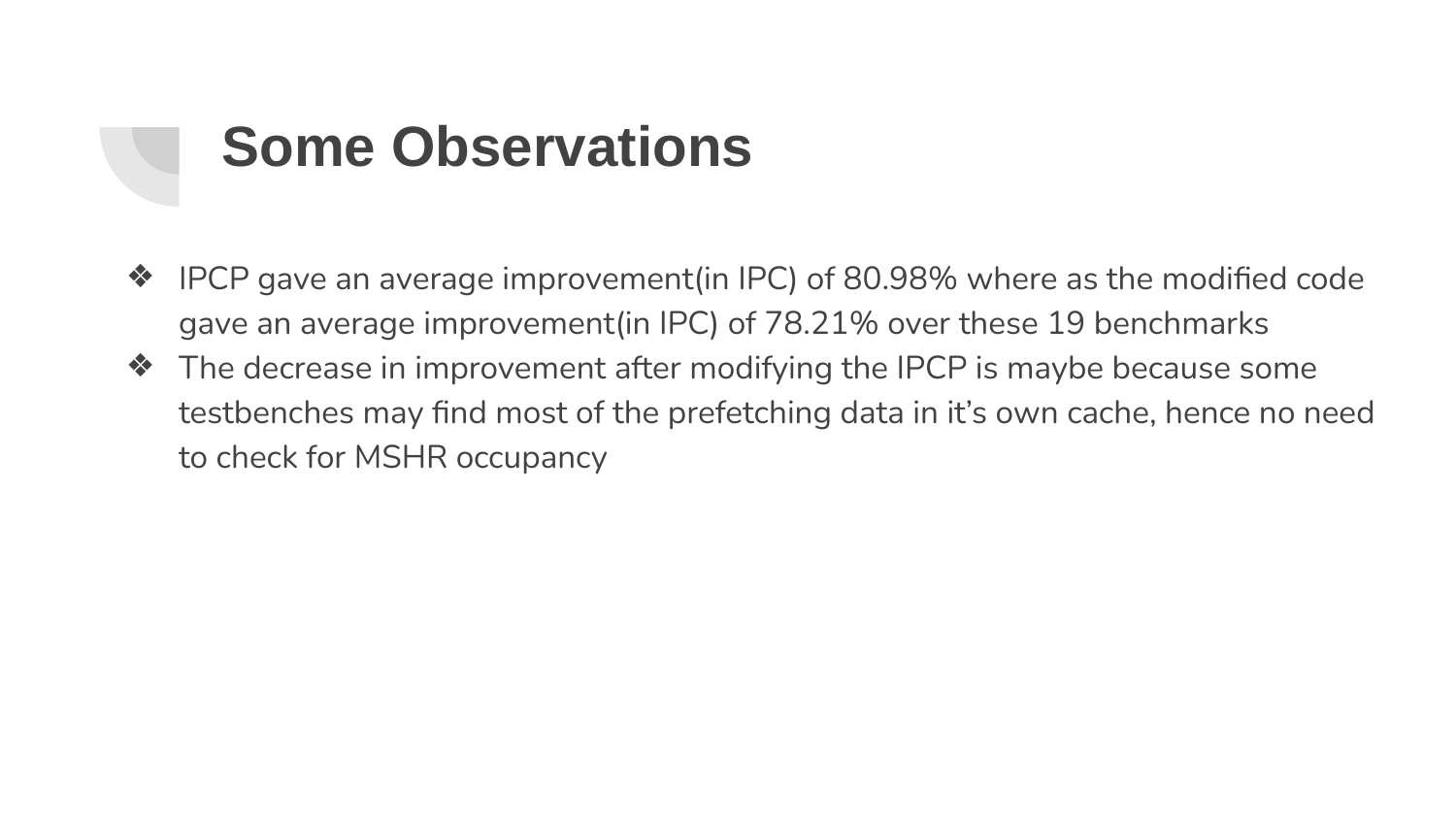

# Some Observations
IPCP gave an average improvement(in IPC) of 80.98% where as the modified code gave an average improvement(in IPC) of 78.21% over these 19 benchmarks
The decrease in improvement after modifying the IPCP is maybe because some testbenches may find most of the prefetching data in it’s own cache, hence no need to check for MSHR occupancy